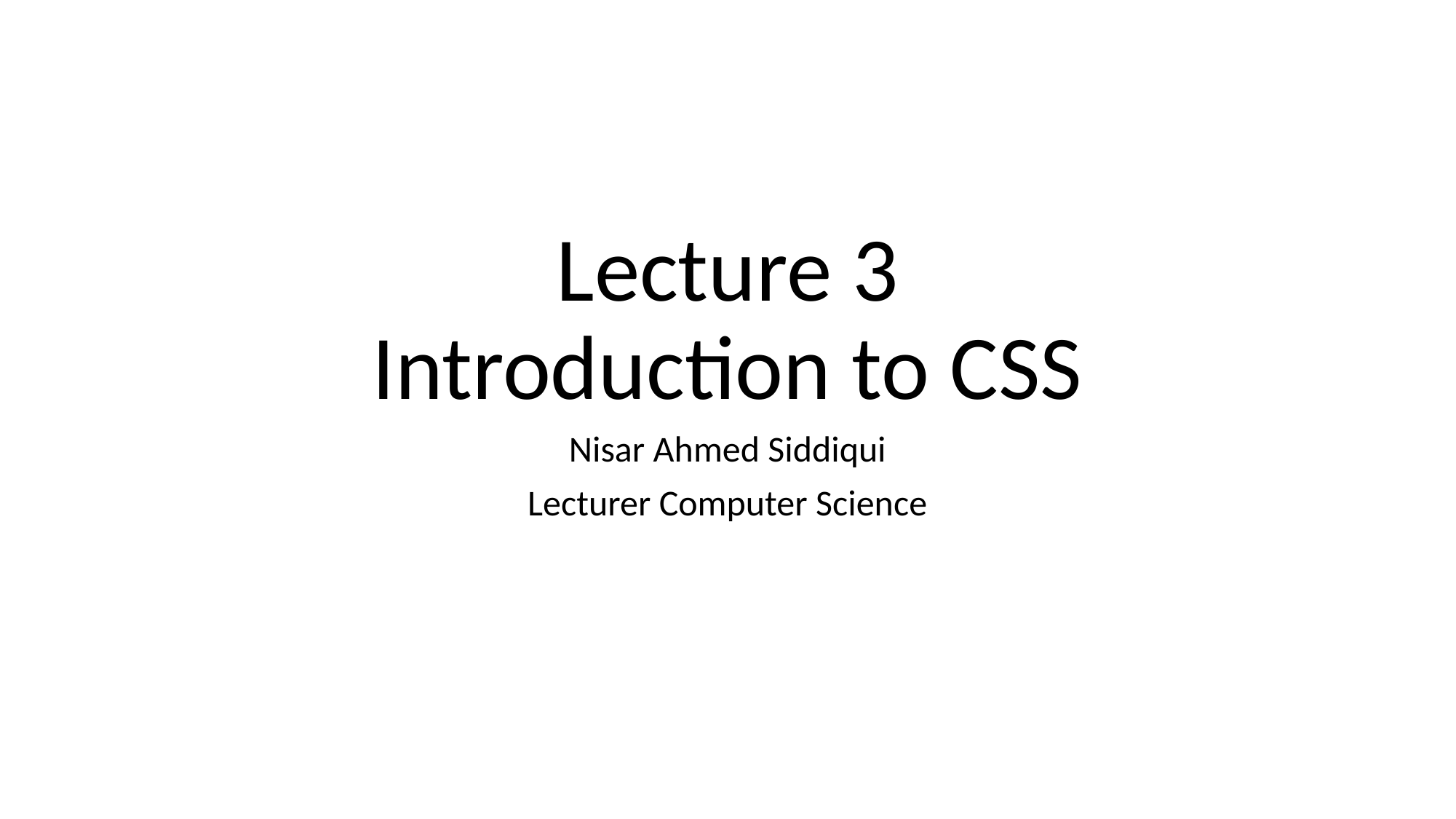

# Lecture 3 Introduction to CSS
Nisar Ahmed Siddiqui
Lecturer Computer Science